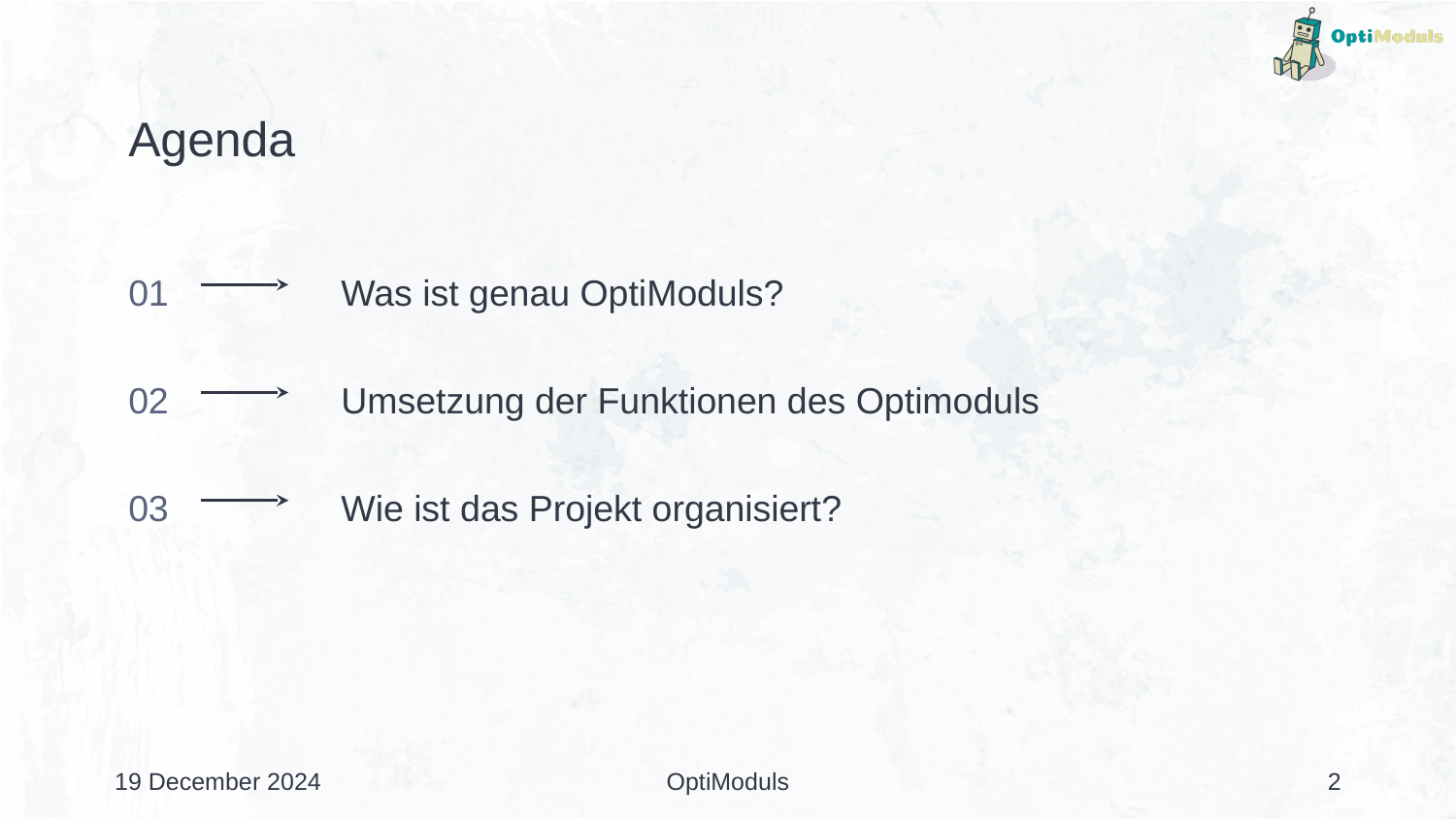

Agenda
# 01
Was ist genau OptiModuls?
02
Umsetzung der Funktionen des Optimoduls
03
Wie ist das Projekt organisiert?
19 December 2024
OptiModuls
2